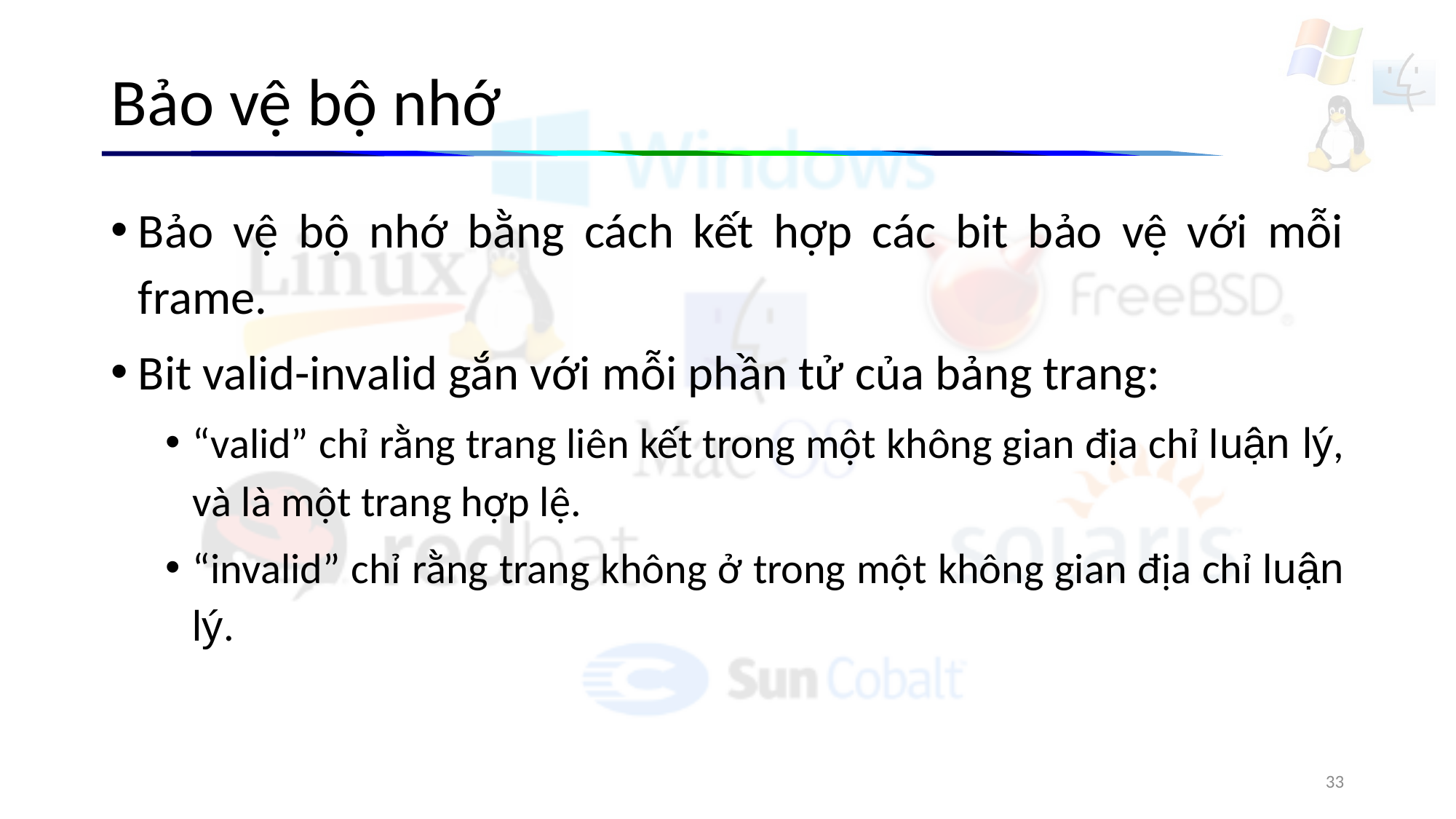

# Bảo vệ bộ nhớ
Bảo vệ bộ nhớ bằng cách kết hợp các bit bảo vệ với mỗi frame.
Bit valid-invalid gắn với mỗi phần tử của bảng trang:
“valid” chỉ rằng trang liên kết trong một không gian địa chỉ luận lý, và là một trang hợp lệ.
“invalid” chỉ rằng trang không ở trong một không gian địa chỉ luận lý.
33